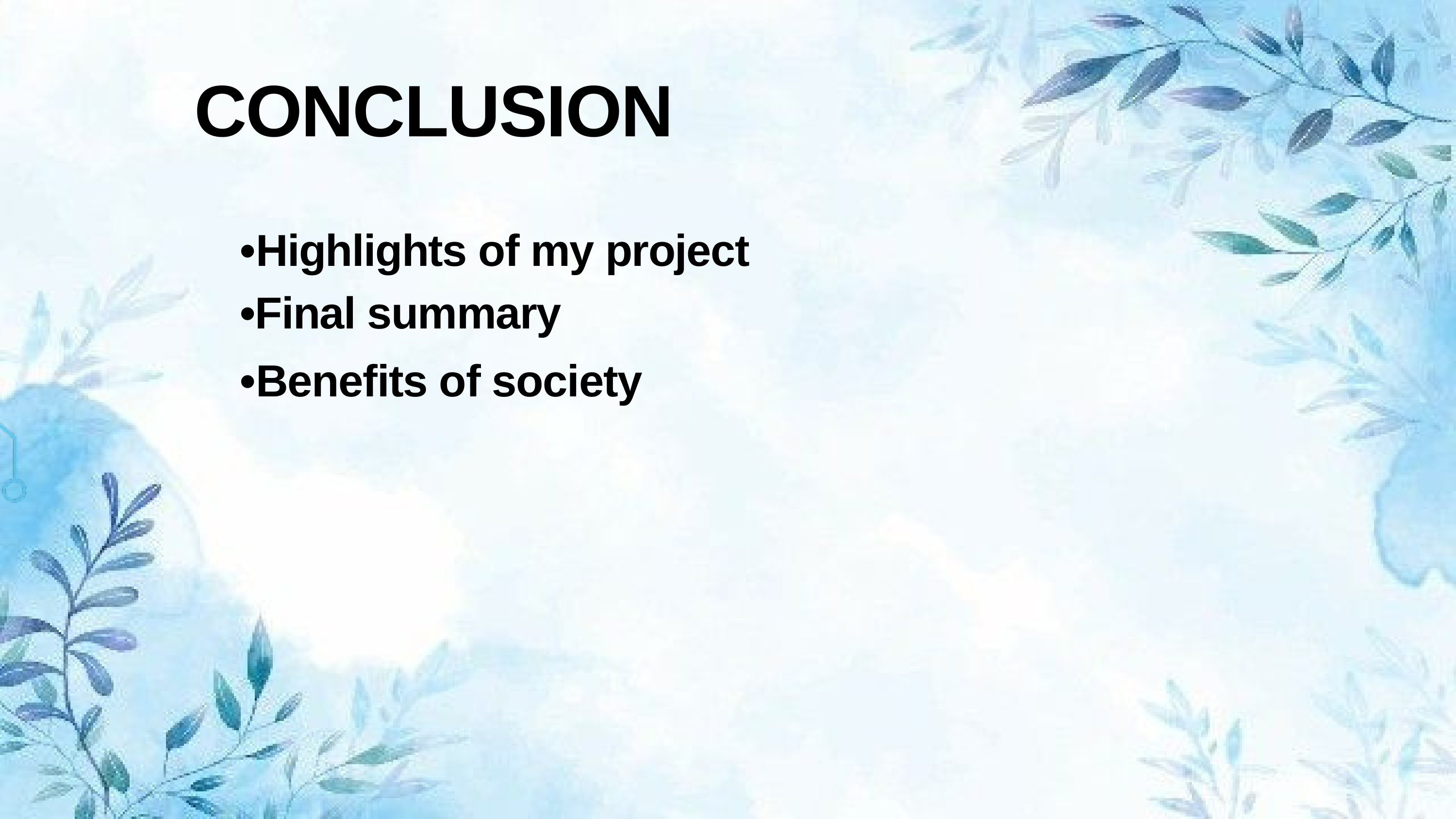

CONCLUSION
•Highlights of my project •Final summary
•Benefits of society